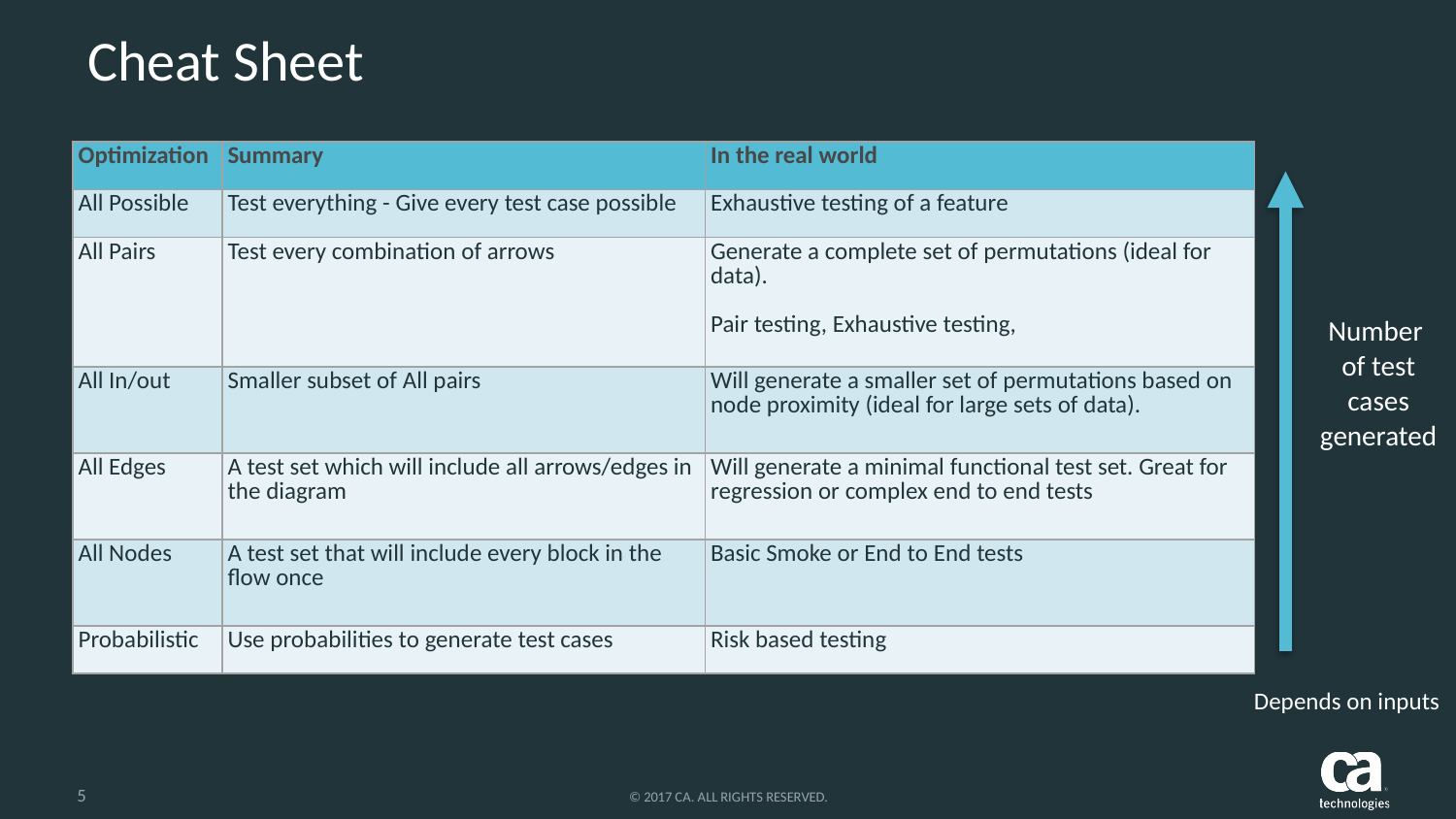

# Cheat Sheet
| Optimization | Summary | In the real world |
| --- | --- | --- |
| All Possible | Test everything - Give every test case possible | Exhaustive testing of a feature |
| All Pairs | Test every combination of arrows | Generate a complete set of permutations (ideal for data).   Pair testing, Exhaustive testing, |
| All In/out | Smaller subset of All pairs | Will generate a smaller set of permutations based on node proximity (ideal for large sets of data). |
| All Edges | A test set which will include all arrows/edges in the diagram | Will generate a minimal functional test set. Great for regression or complex end to end tests |
| All Nodes | A test set that will include every block in the flow once | Basic Smoke or End to End tests |
| Probabilistic | Use probabilities to generate test cases | Risk based testing |
Number
of test cases generated

Depends on inputs